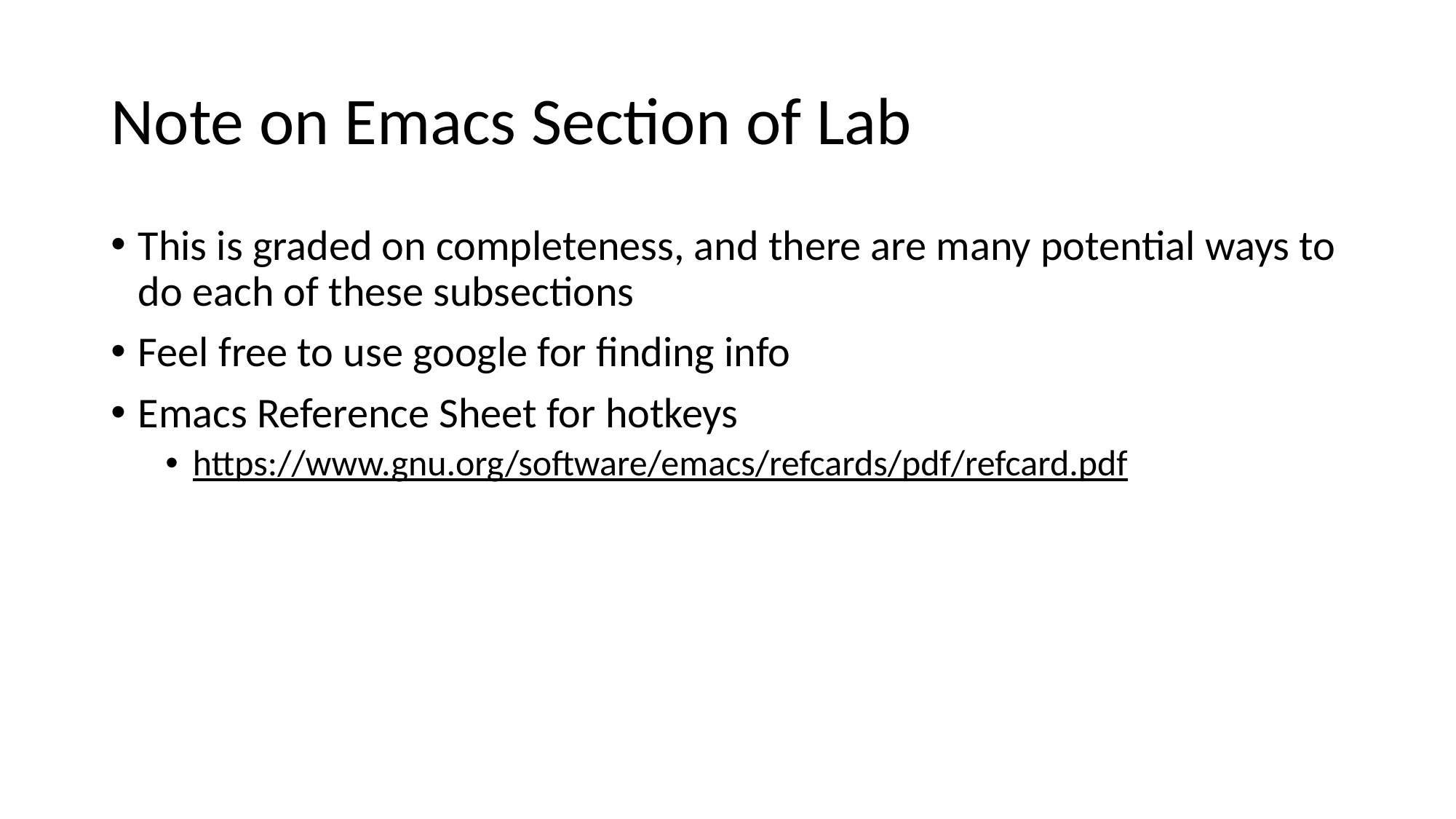

# Note on Emacs Section of Lab
This is graded on completeness, and there are many potential ways to do each of these subsections
Feel free to use google for finding info
Emacs Reference Sheet for hotkeys
https://www.gnu.org/software/emacs/refcards/pdf/refcard.pdf